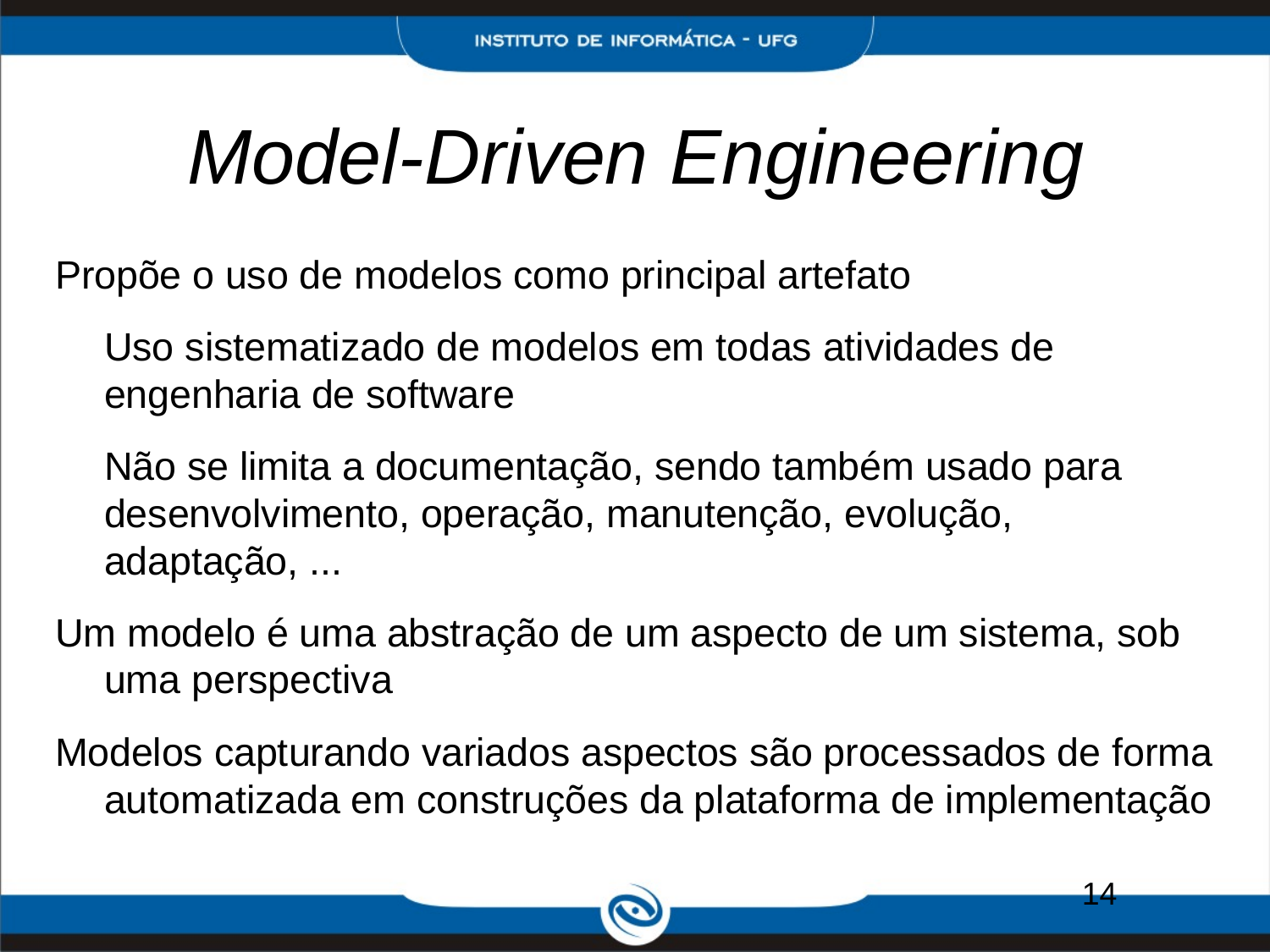

# Model-Driven Engineering
Propõe o uso de modelos como principal artefato
	Uso sistematizado de modelos em todas atividades de engenharia de software
	Não se limita a documentação, sendo também usado para desenvolvimento, operação, manutenção, evolução, adaptação, ...
Um modelo é uma abstração de um aspecto de um sistema, sob uma perspectiva
Modelos capturando variados aspectos são processados de forma automatizada em construções da plataforma de implementação